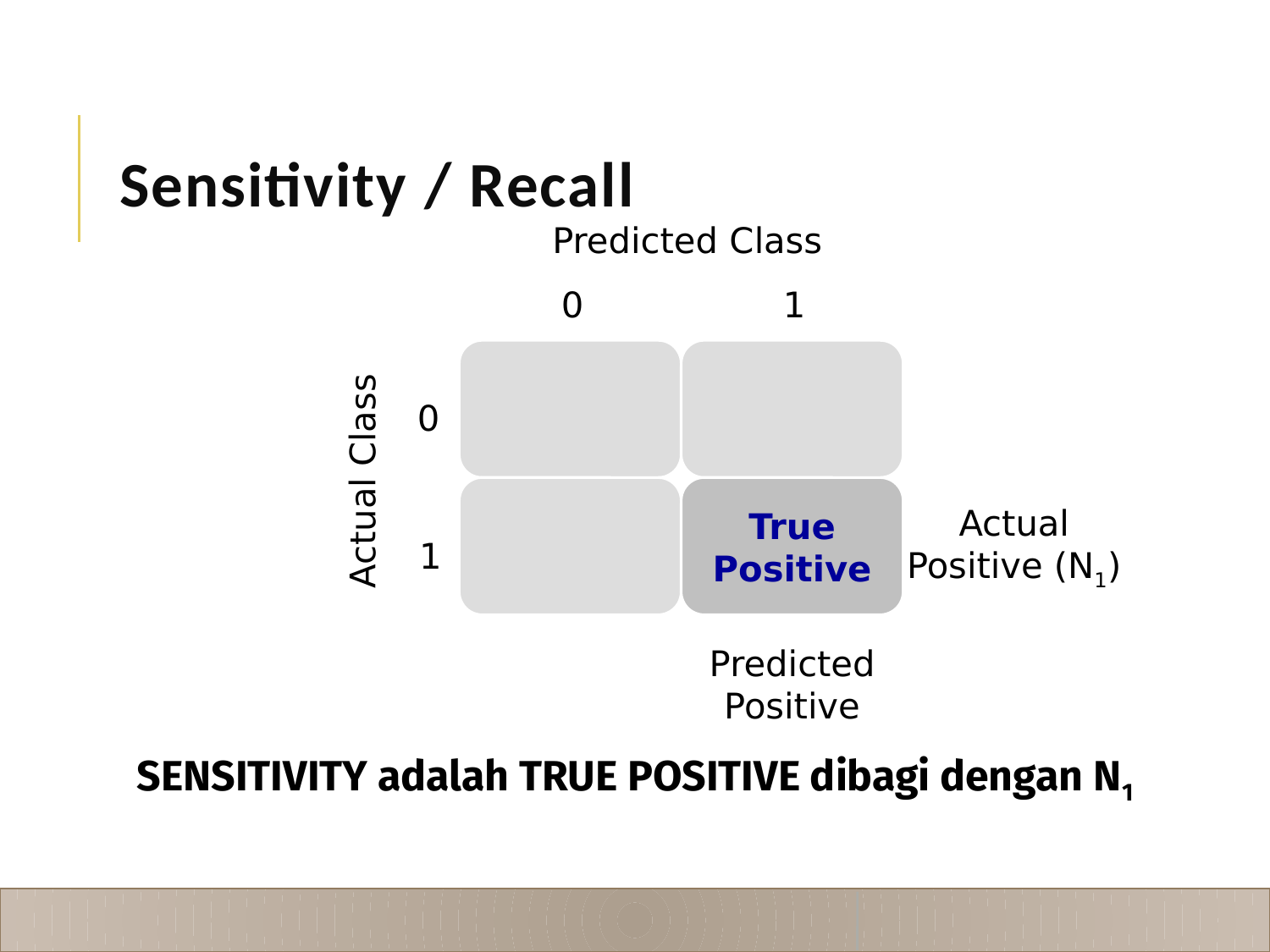

# Sensitivity / Recall
Predicted Class
0
1

0
Actual Class

True
Positive
Actual
Positive (N1)
1
Predicted
Positive
SENSITIVITY adalah TRUE POSITIVE dibagi dengan N1